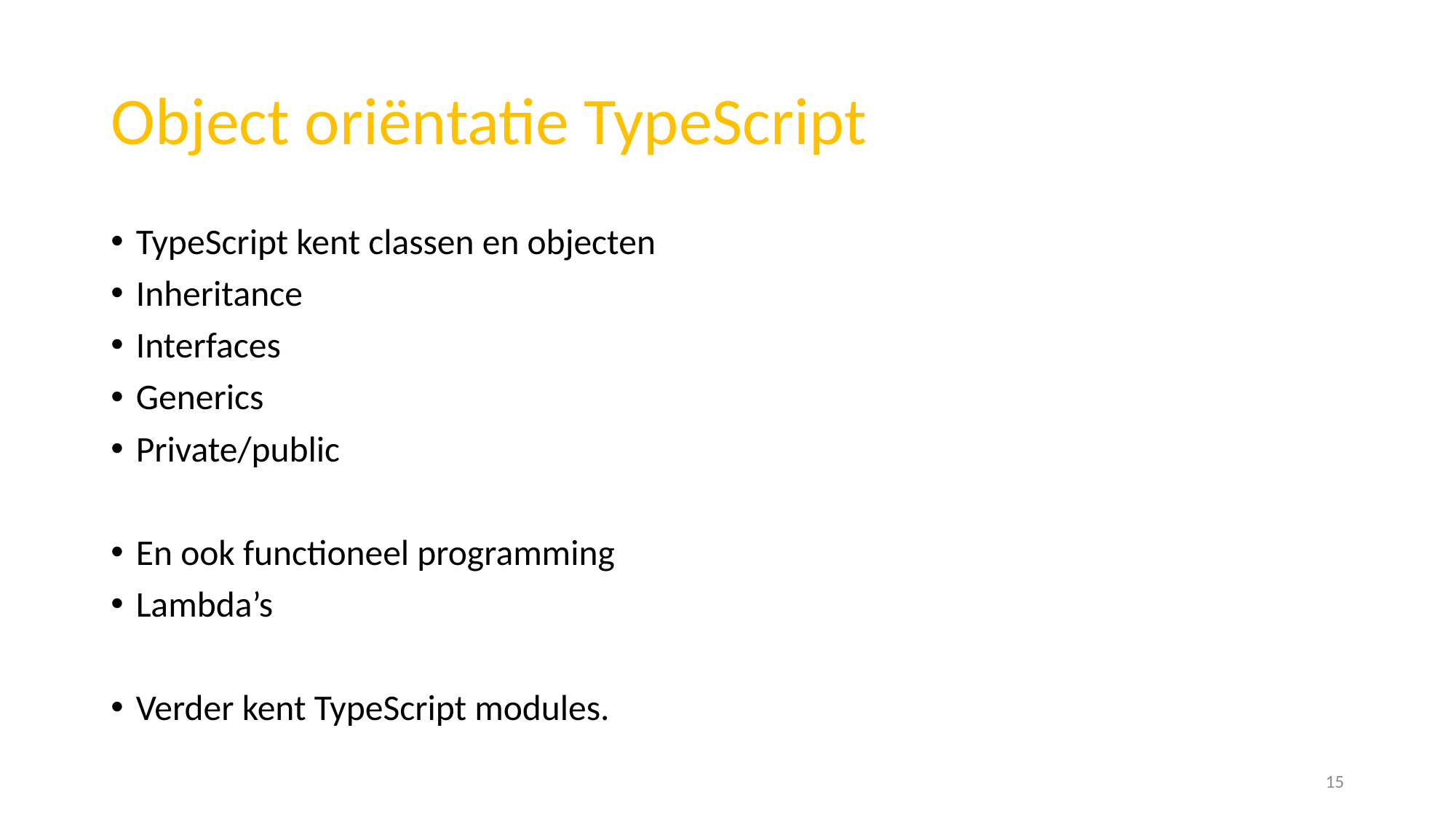

# Object oriëntatie TypeScript
TypeScript kent classen en objecten
Inheritance
Interfaces
Generics
Private/public

En ook functioneel programming
Lambda’s

Verder kent TypeScript modules.

15